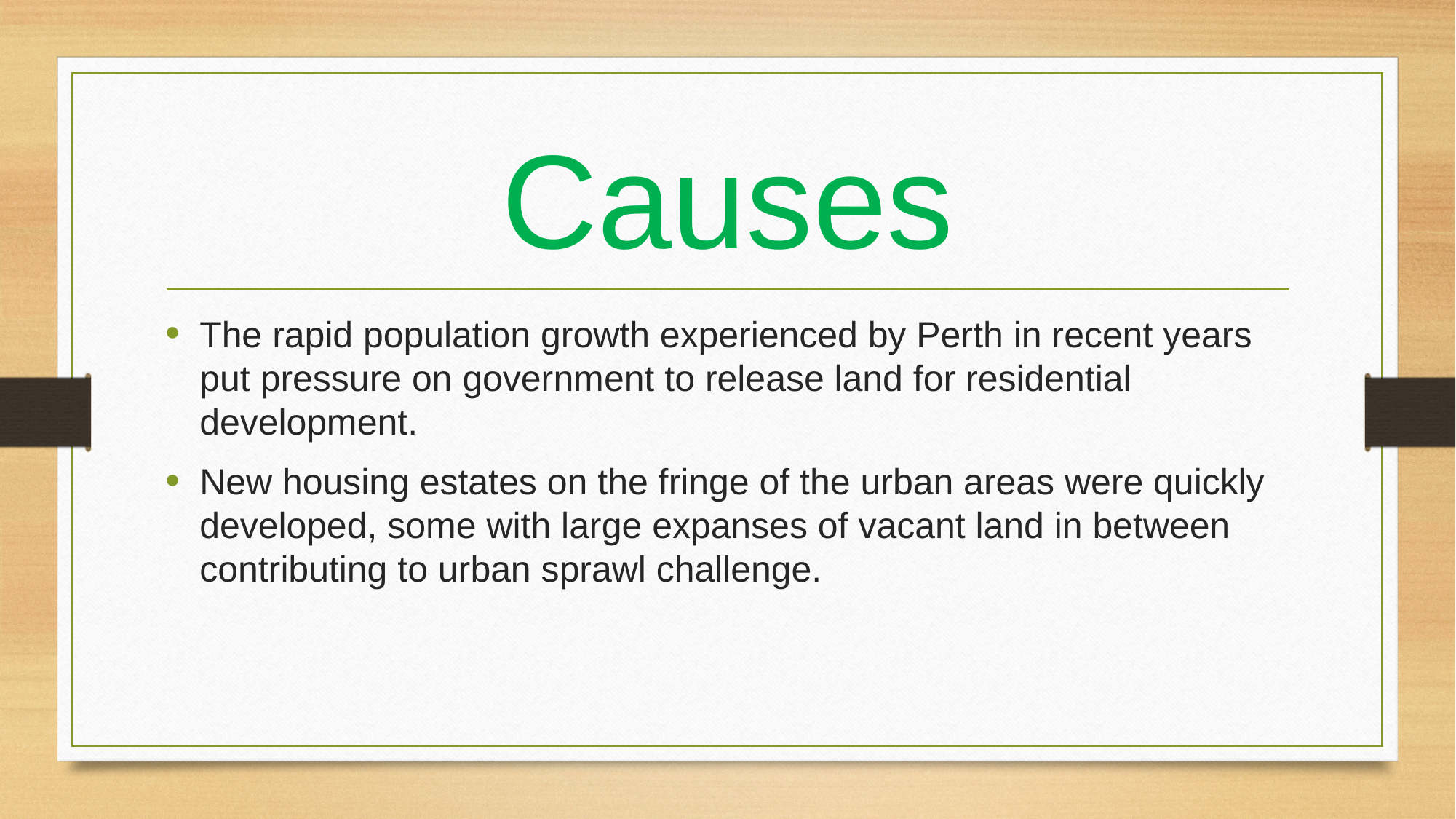

# Causes
The rapid population growth experienced by Perth in recent years put pressure on government to release land for residential development.
New housing estates on the fringe of the urban areas were quickly developed, some with large expanses of vacant land in between contributing to urban sprawl challenge.